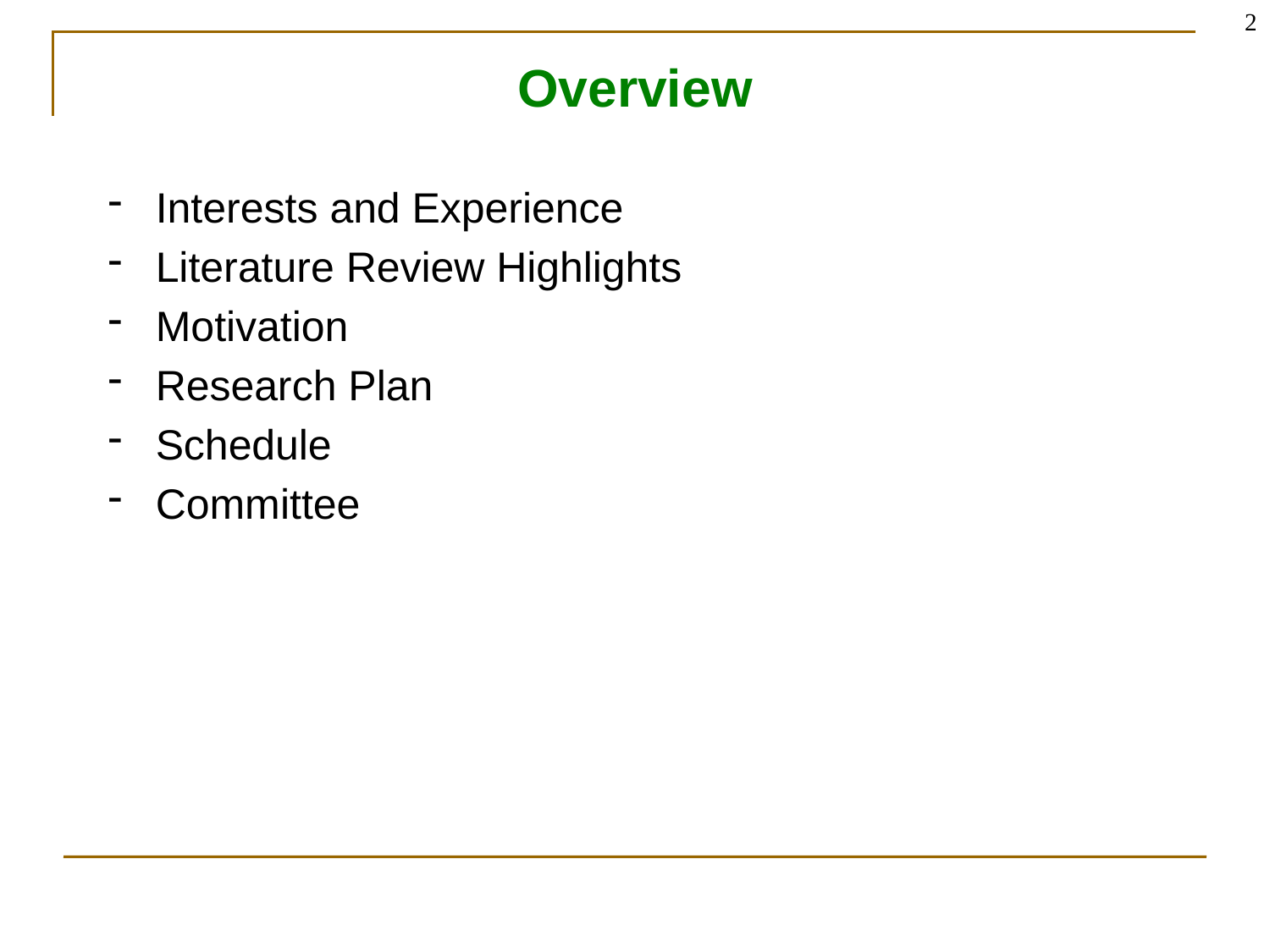

2
# Overview
Interests and Experience
Literature Review Highlights
Motivation
Research Plan
Schedule
Committee